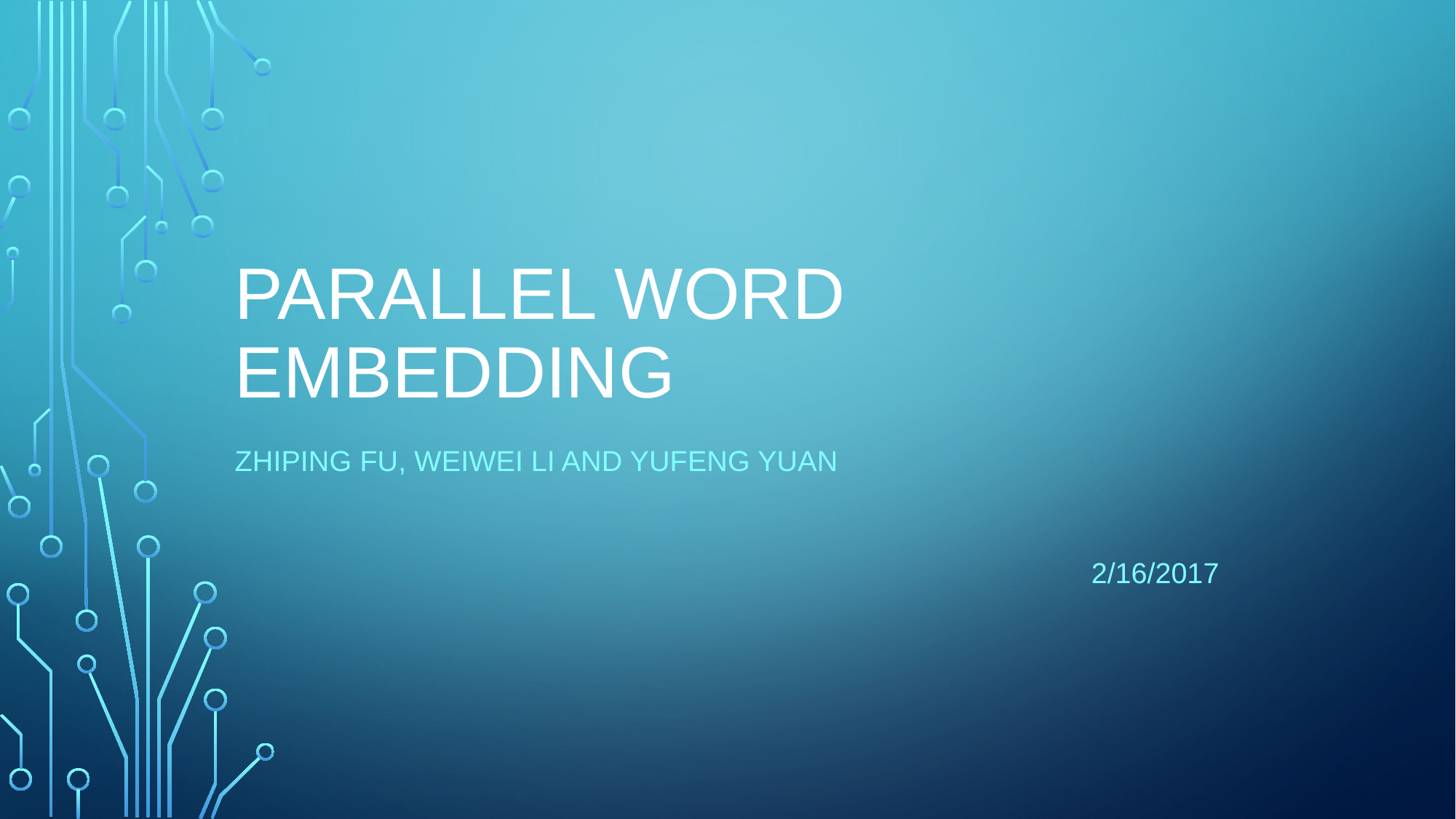

# Parallel word embedding
Zhiping Fu, Weiwei li and Yufeng yuan

                                                                                                           2/16/2017